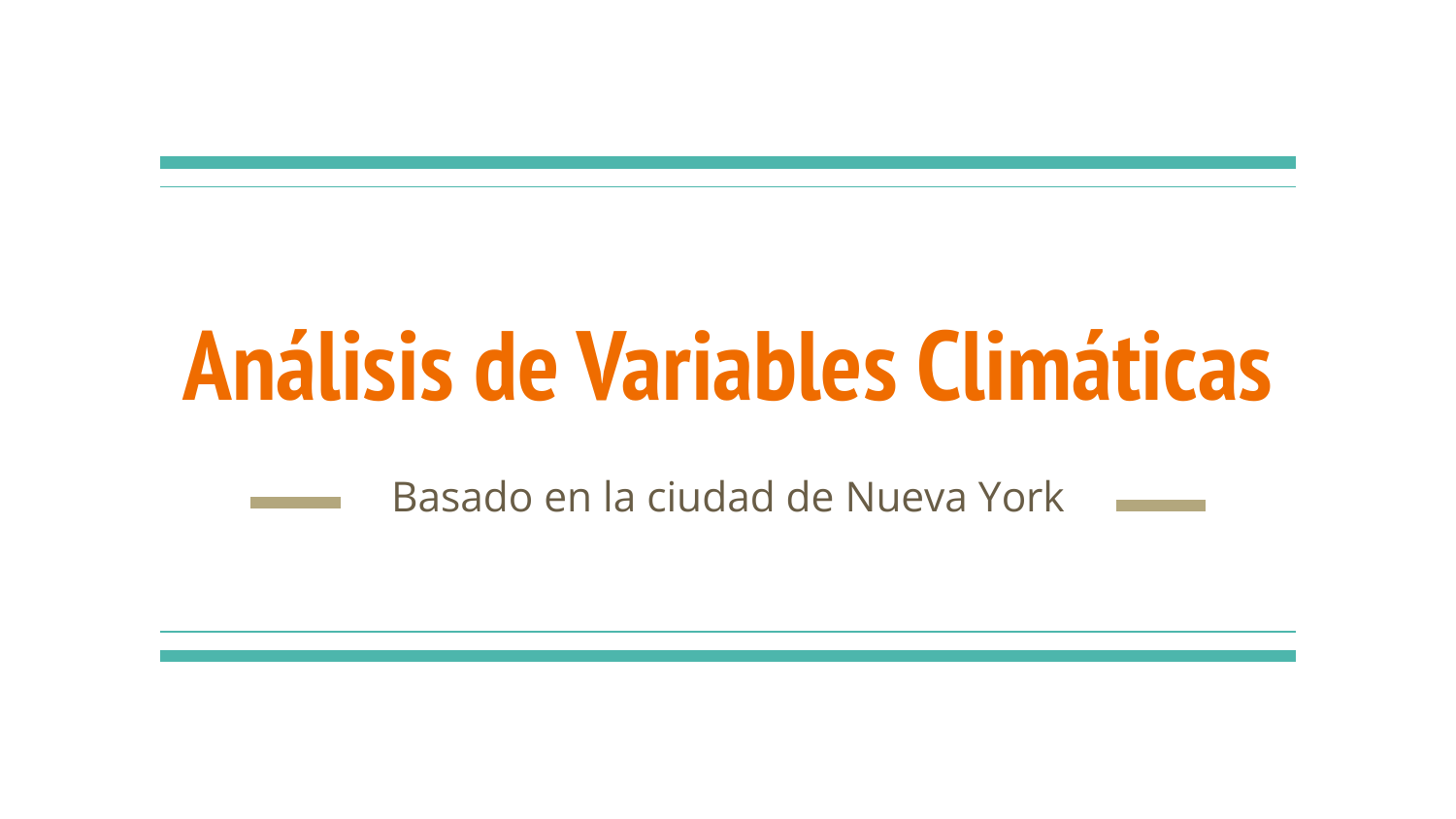

# Análisis de Variables Climáticas
Basado en la ciudad de Nueva York